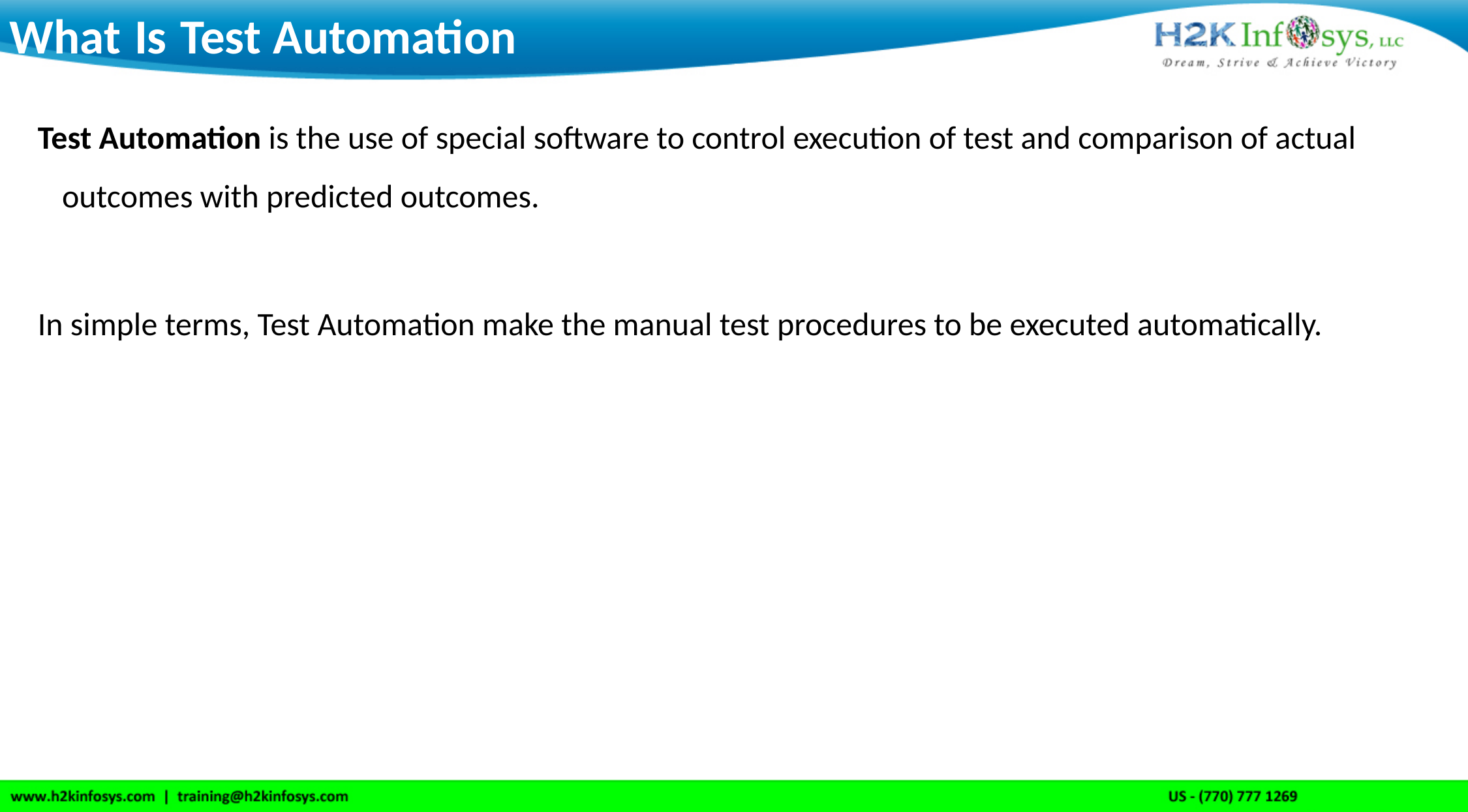

What Is Test Automation
Test Automation is the use of special software to control execution of test and comparison of actual outcomes with predicted outcomes.

In simple terms, Test Automation make the manual test procedures to be executed automatically.